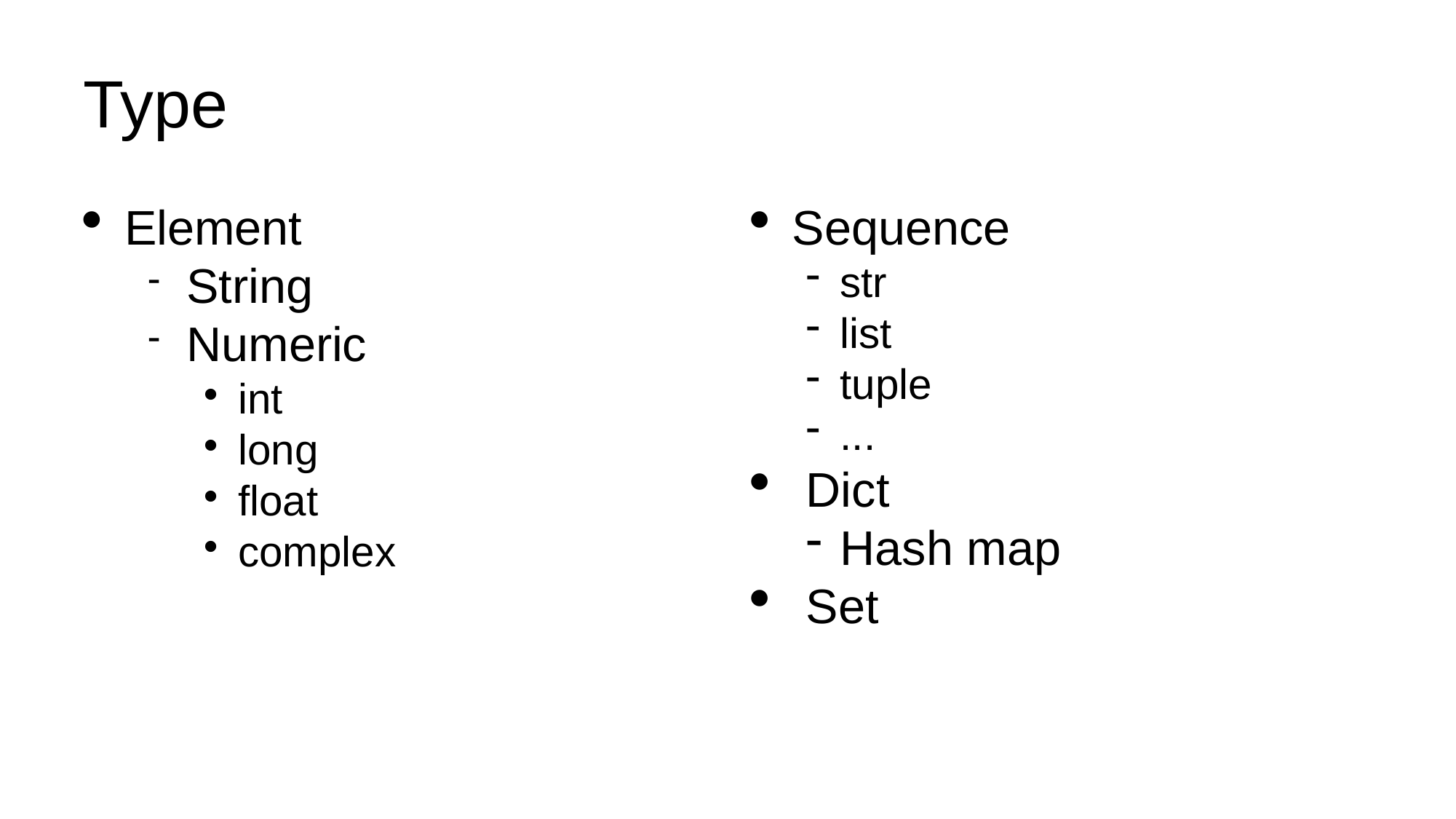

Type
Element
String
Numeric
int
long
float
complex
Sequence
str
list
tuple
...
Dict
Hash map
Set